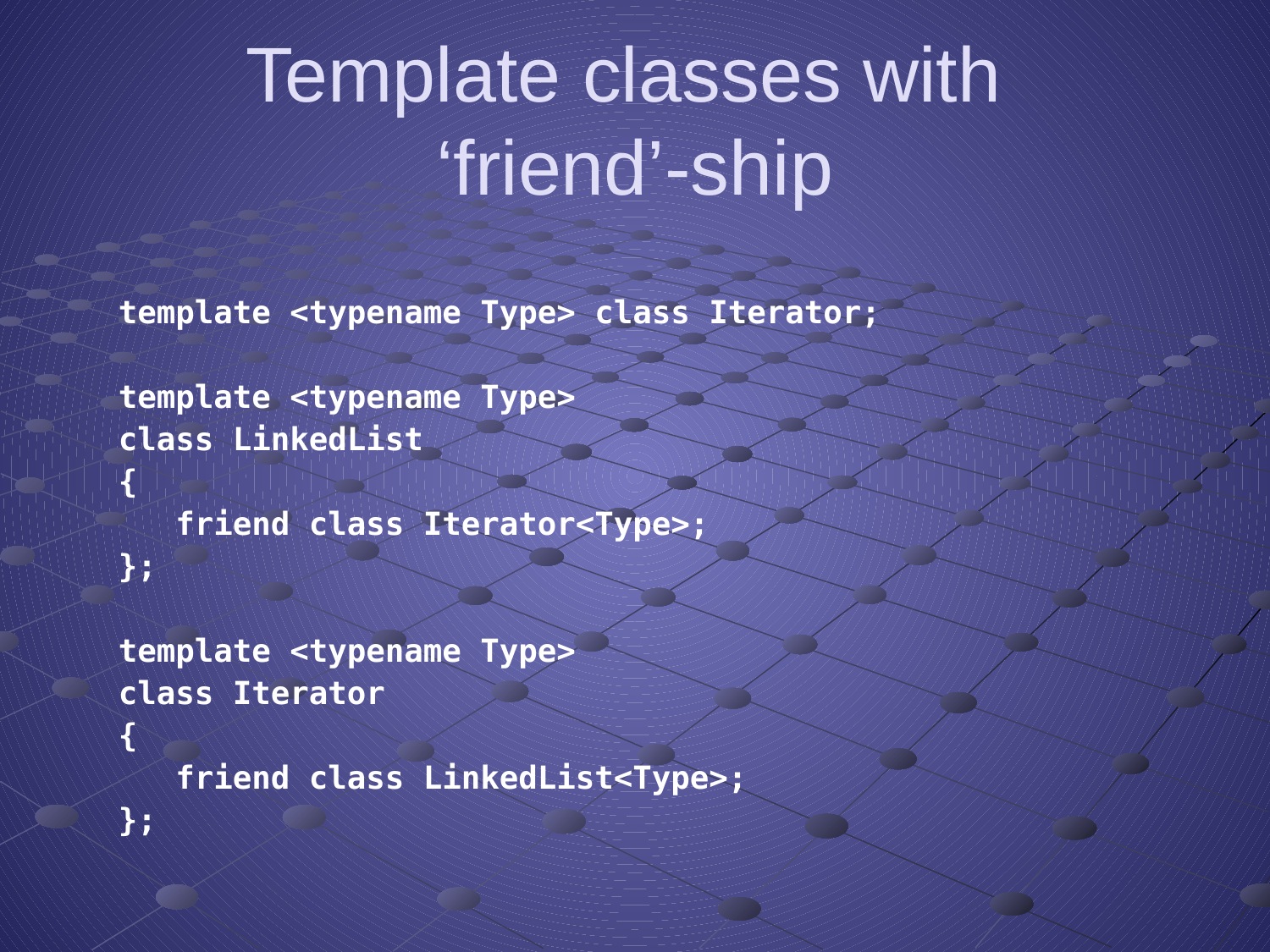

# Template classes with ‘friend’-ship

template <typename Type> class Iterator;

template <typename Type>
class LinkedList
{
   friend class Iterator<Type>;
};

template <typename Type>
class Iterator
{
   friend class LinkedList<Type>;
};